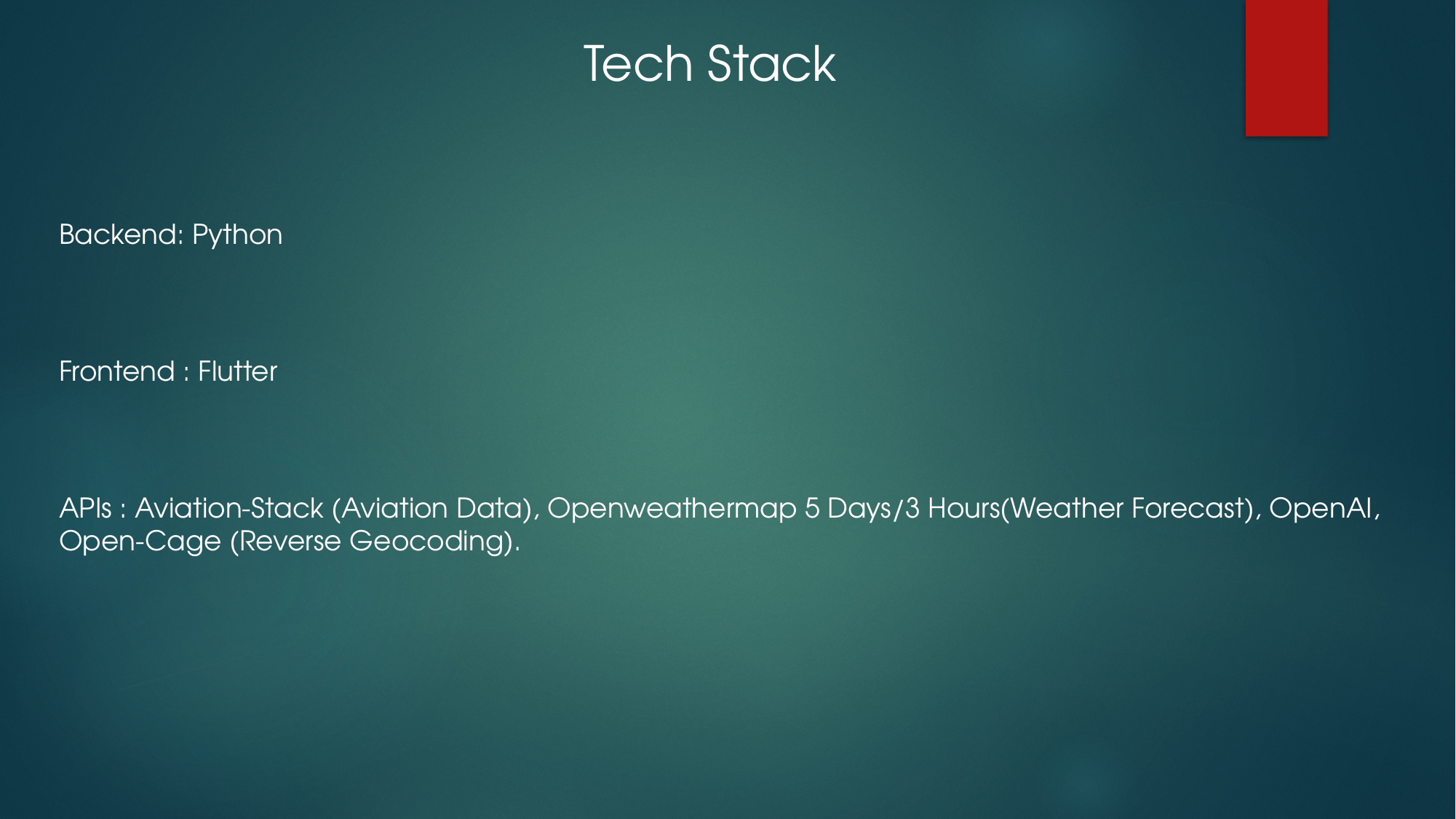

Tech Stack
Backend: Python
Frontend : Flutter
APIs : Aviation-Stack (Aviation Data), Openweathermap 5 Days/3 Hours(Weather Forecast), OpenAI, Open-Cage (Reverse Geocoding).